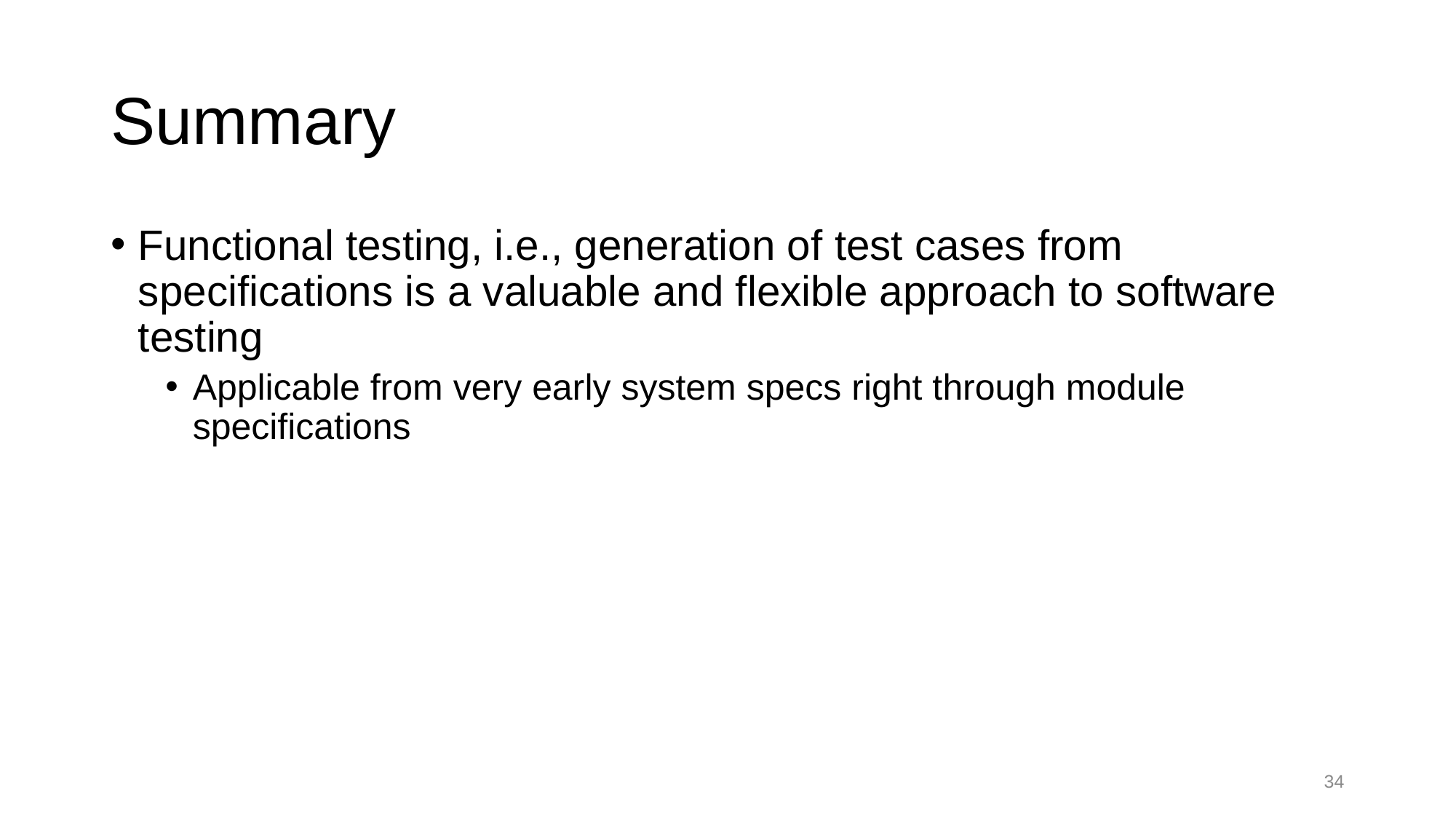

# Summary
Functional testing, i.e., generation of test cases from specifications is a valuable and flexible approach to software testing
Applicable from very early system specs right through module specifications
34